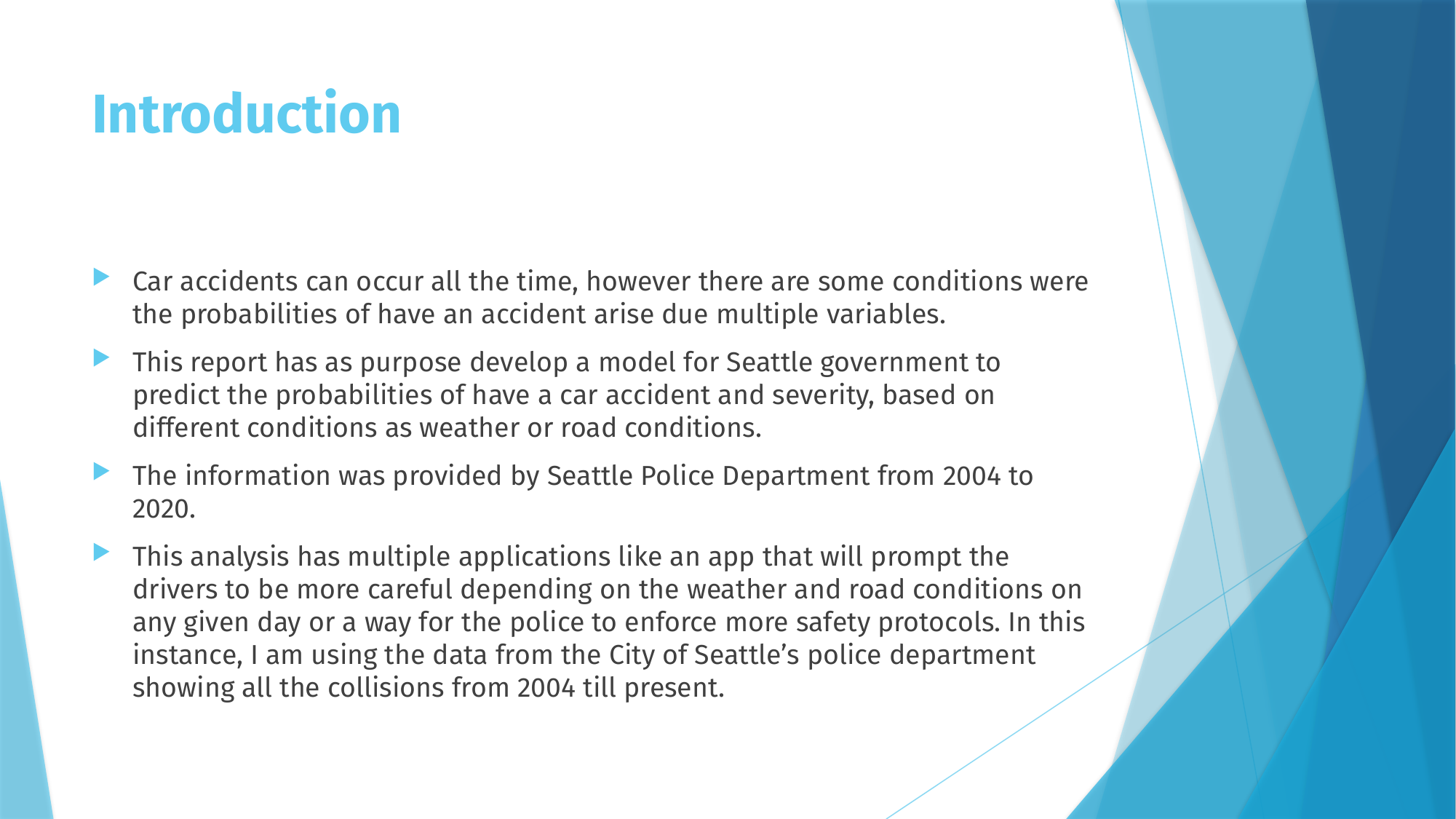

# Introduction
Car accidents can occur all the time, however there are some conditions were the probabilities of have an accident arise due multiple variables.
This report has as purpose develop a model for Seattle government to predict the probabilities of have a car accident and severity, based on different conditions as weather or road conditions.
The information was provided by Seattle Police Department from 2004 to 2020.
This analysis has multiple applications like an app that will prompt the drivers to be more careful depending on the weather and road conditions on any given day or a way for the police to enforce more safety protocols. In this instance, I am using the data from the City of Seattle’s police department showing all the collisions from 2004 till present.